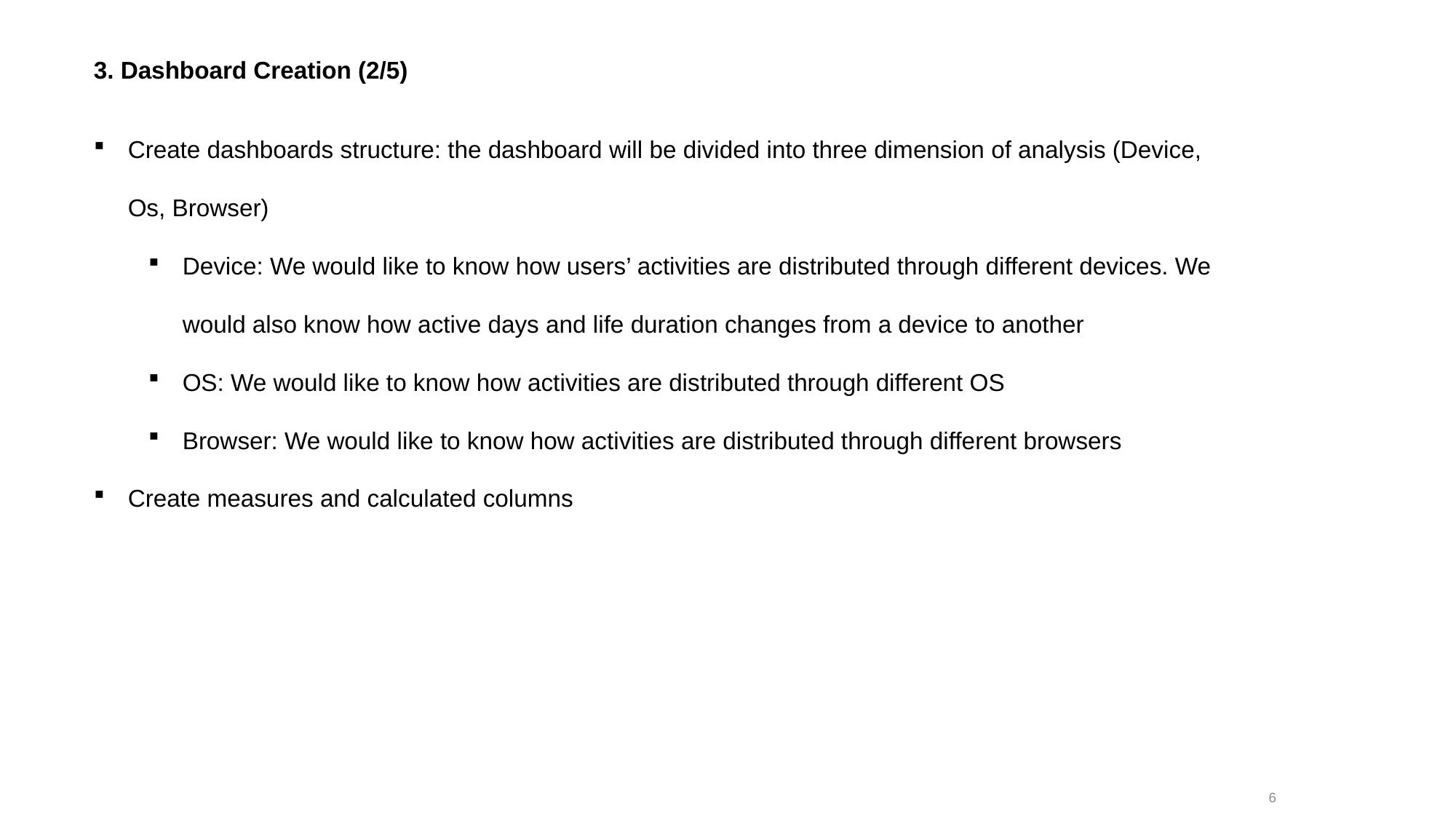

3. Dashboard Creation (2/5)
Create dashboards structure: the dashboard will be divided into three dimension of analysis (Device, Os, Browser)
Device: We would like to know how users’ activities are distributed through different devices. We would also know how active days and life duration changes from a device to another
OS: We would like to know how activities are distributed through different OS
Browser: We would like to know how activities are distributed through different browsers
Create measures and calculated columns
6